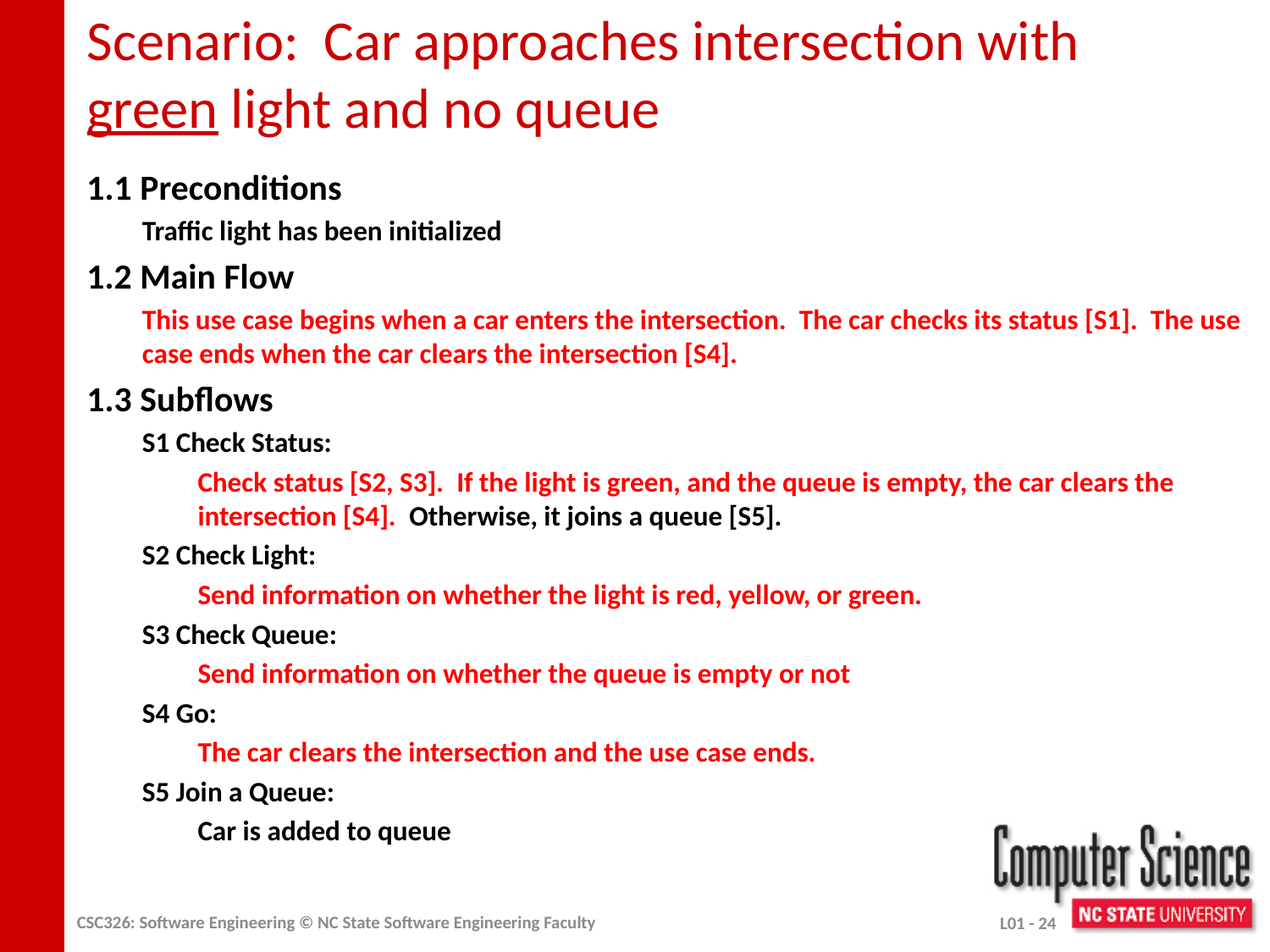

# Scenario:  Car approaches intersection with green light and no queue
1.1 Preconditions
Traffic light has been initialized
1.2 Main Flow
This use case begins when a car enters the intersection.  The car checks its status [S1].  The use case ends when the car clears the intersection [S4].
1.3 Subflows
S1 Check Status:
Check status [S2, S3].  If the light is green, and the queue is empty, the car clears the intersection [S4].  Otherwise, it joins a queue [S5].
S2 Check Light:
Send information on whether the light is red, yellow, or green.
S3 Check Queue:
Send information on whether the queue is empty or not
S4 Go:
The car clears the intersection and the use case ends.
S5 Join a Queue:
Car is added to queue
CSC326: Software Engineering © NC State Software Engineering Faculty
L01 - 24